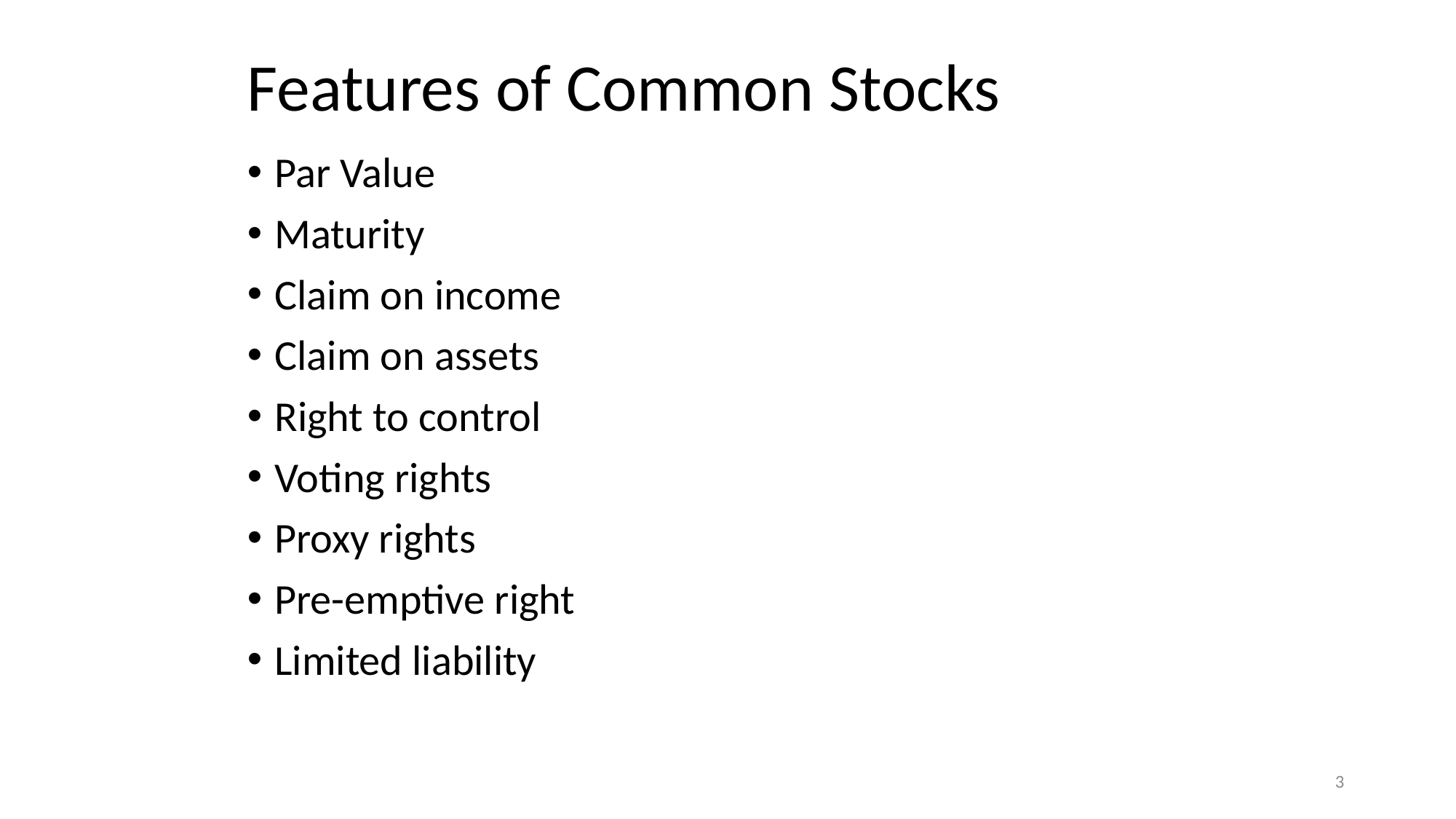

# Features of Common Stocks
Par Value
Maturity
Claim on income
Claim on assets
Right to control
Voting rights
Proxy rights
Pre-emptive right
Limited liability

3